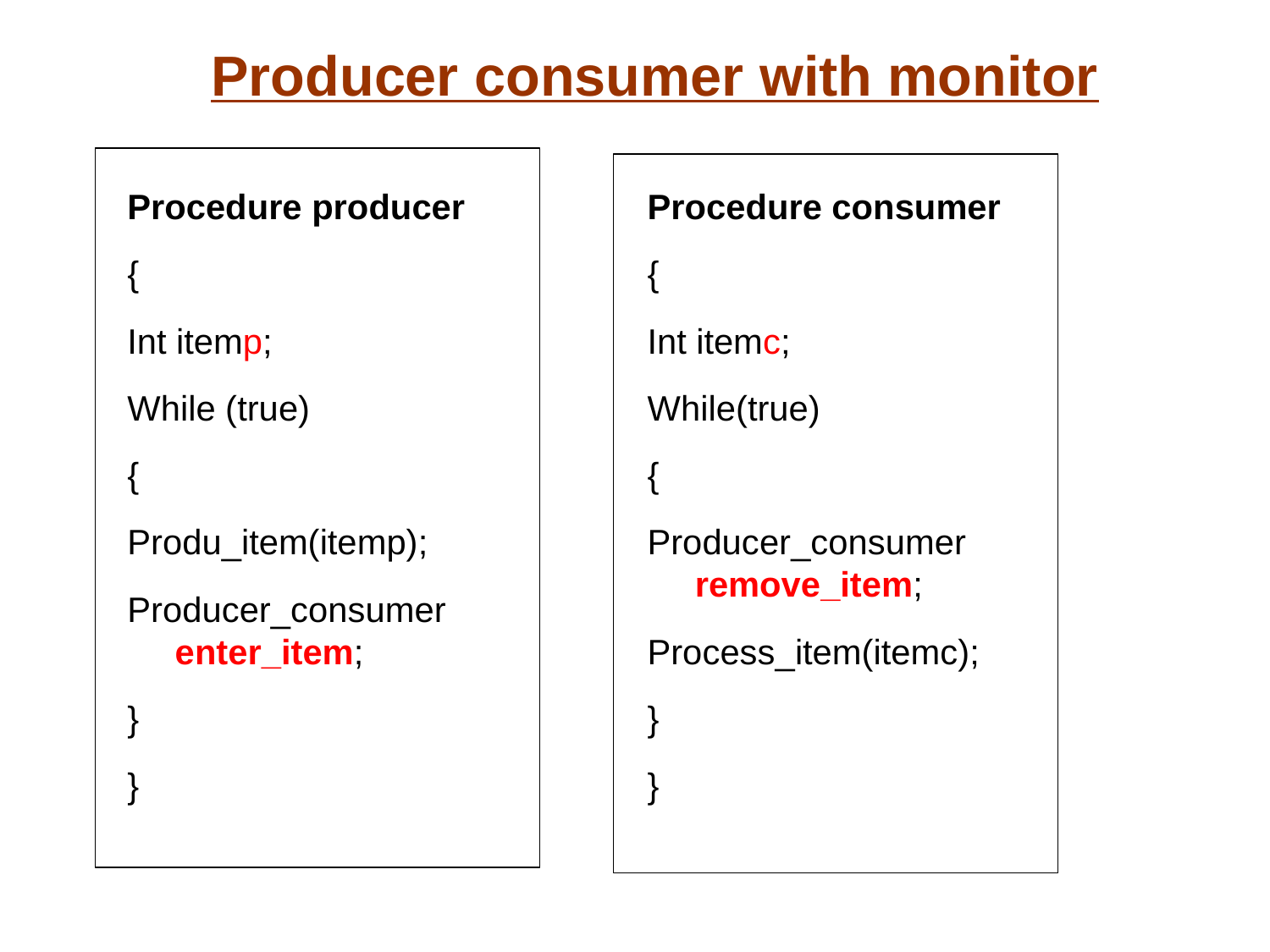

# Producer consumer with monitor

Procedure producer
{
Int itemp;
While (true)
{
Produ_item(itemp);
Producer_consumer enter_item;
}
}
Procedure consumer
{
Int itemc;
While(true)
{
Producer_consumer remove_item;
Process_item(itemc);
}
}